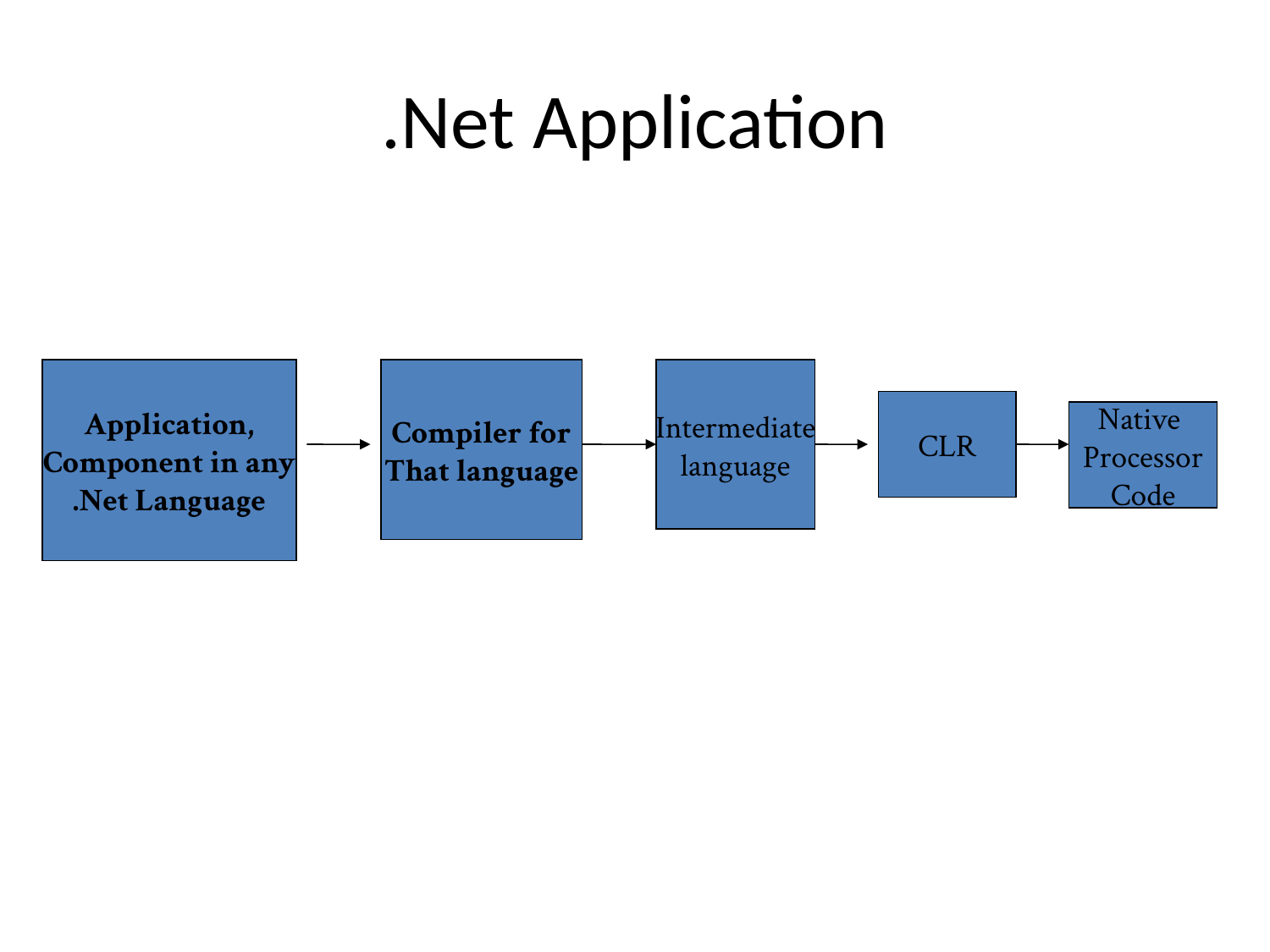

# .Net Application
Application,
Component in any
.Net Language
Compiler for
That language
Intermediate
language
CLR
Native
Processor
Code